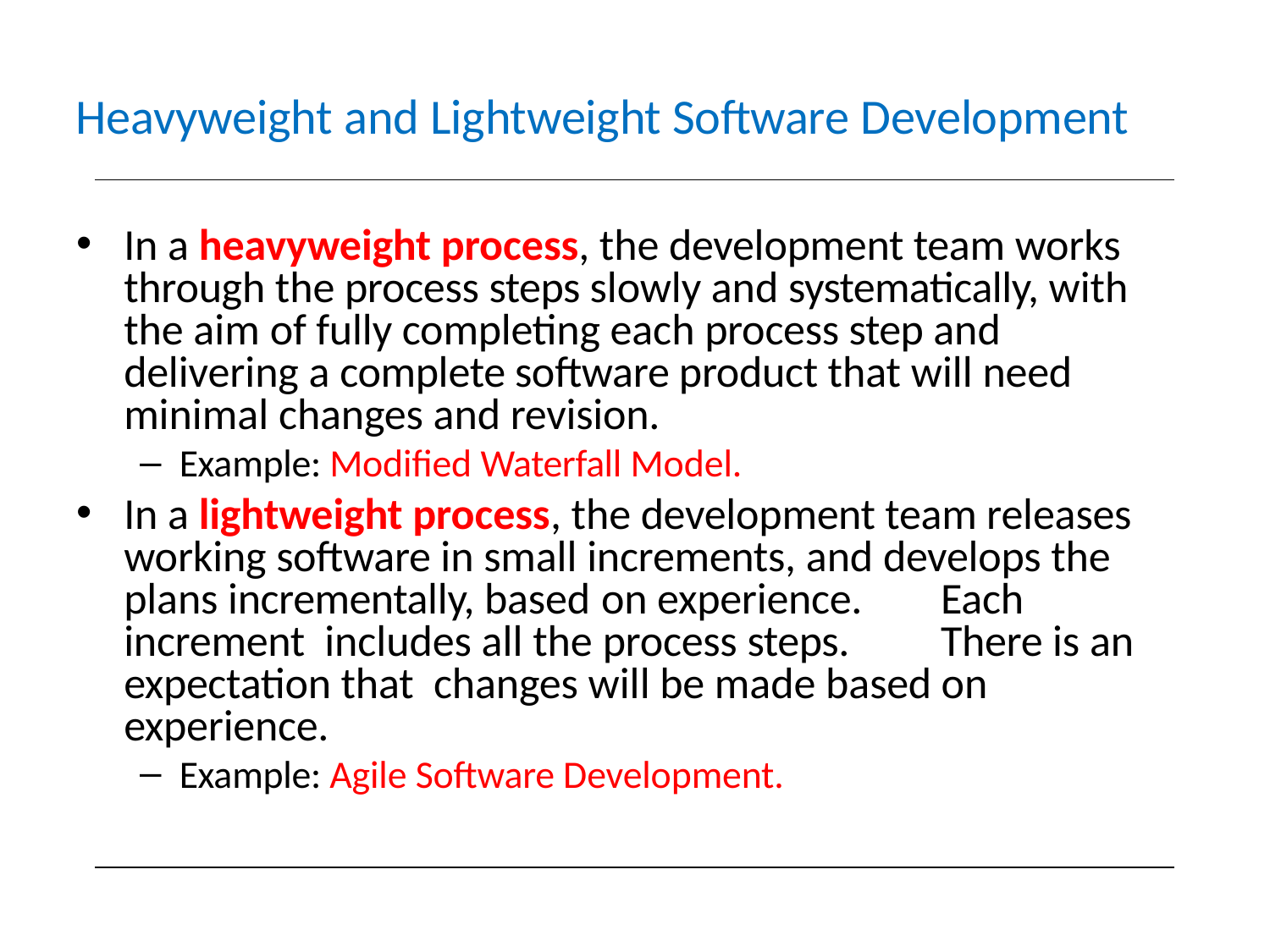

# Heavyweight and Lightweight Software Development
In a heavyweight process, the development team works  through the process steps slowly and systematically, with  the aim of fully completing each process step and  delivering a complete software product that will need  minimal changes and revision.
Example: Modiﬁed Waterfall Model.
In a lightweight process, the development team releases  working software in small increments, and develops the  plans incrementally, based on experience.	Each increment  includes all the process steps.	There is an expectation that  changes will be made based on experience.
Example: Agile Software Development.